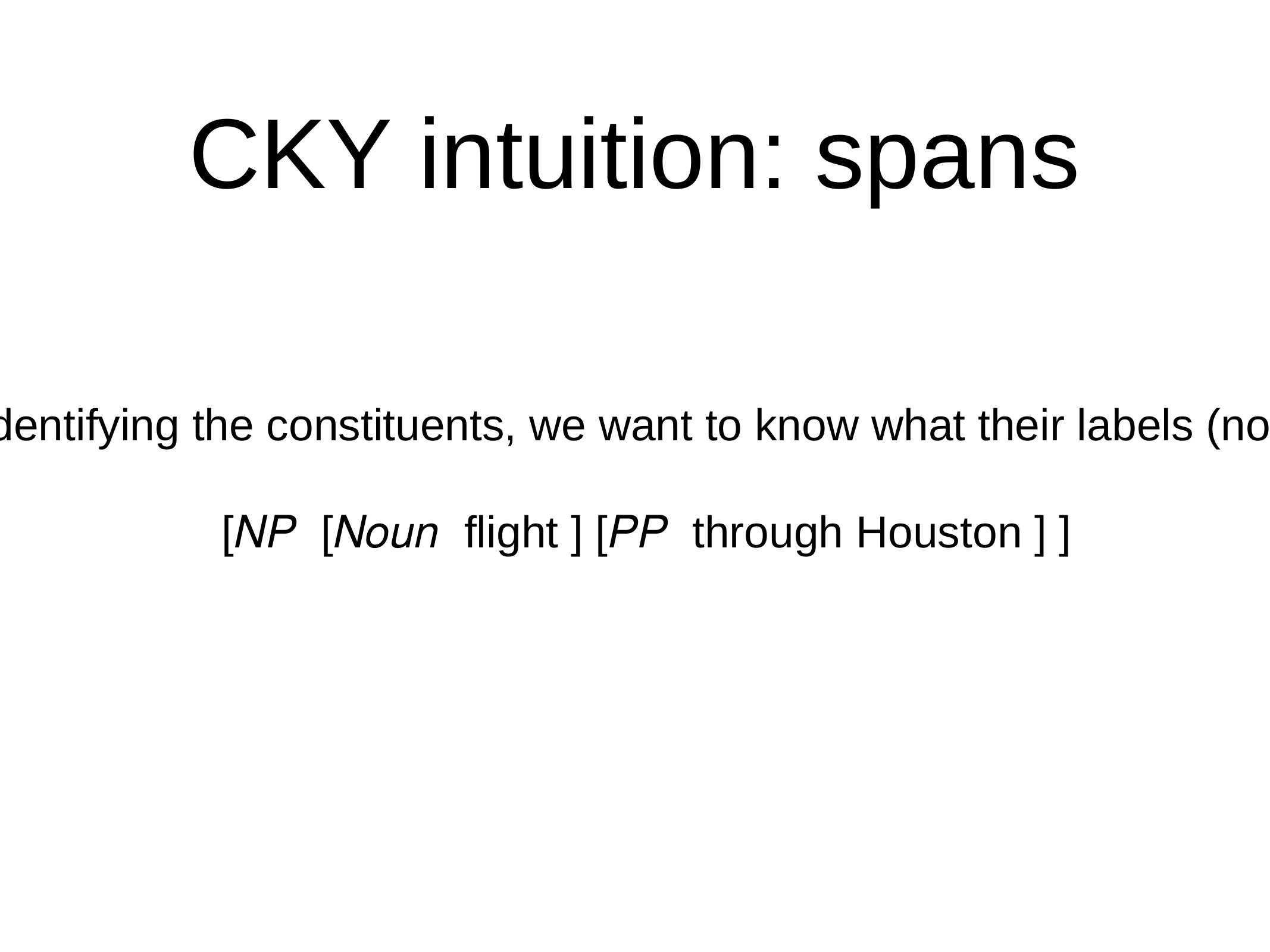

# CKY intuition: spans
In addition to identifying the constituents, we want to know what their labels (nonterminals) are:

[NP  [Noun  flight ] [PP  through Houston ] ]